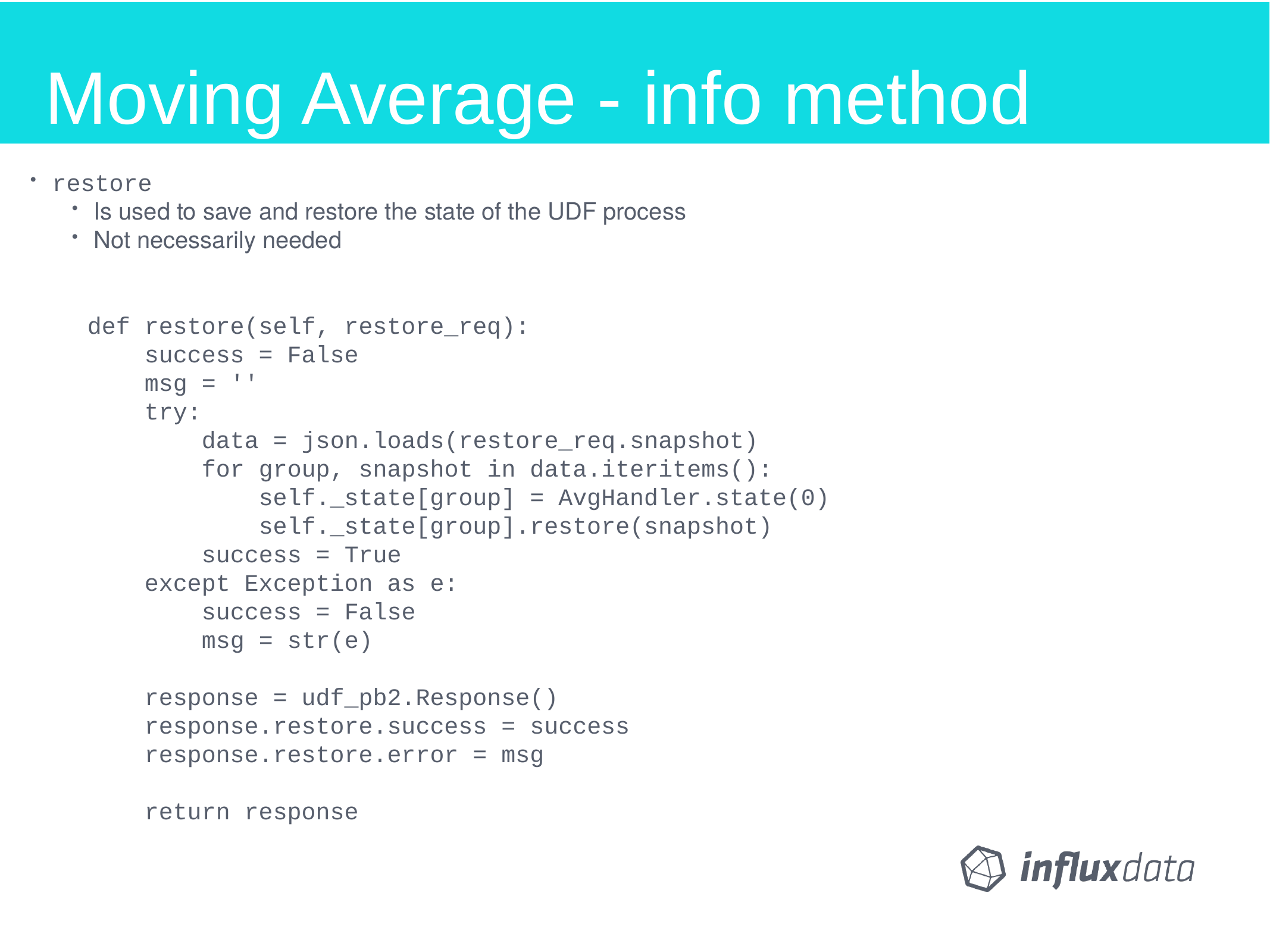

Moving Average - info method
restore
Is used to save and restore the state of the UDF process
Not necessarily needed

    def restore(self, restore_req):
        success = False
        msg = ''
        try:
            data = json.loads(restore_req.snapshot)
            for group, snapshot in data.iteritems():
                self._state[group] = AvgHandler.state(0)
                self._state[group].restore(snapshot)
            success = True
        except Exception as e:
            success = False
            msg = str(e)

        response = udf_pb2.Response()
        response.restore.success = success
        response.restore.error = msg

        return response